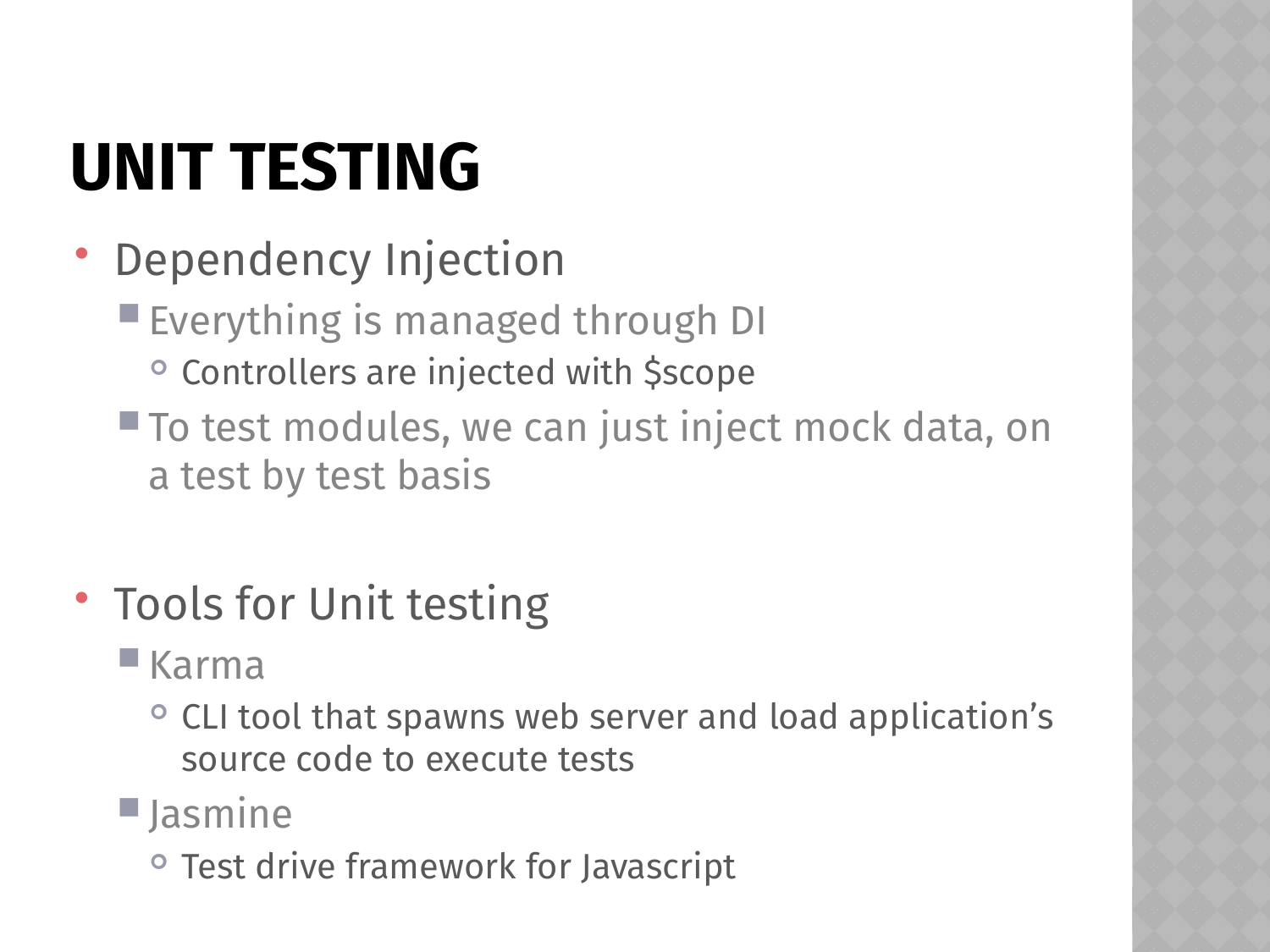

# Unit Testing
Dependency Injection
Everything is managed through DI
Controllers are injected with $scope
To test modules, we can just inject mock data, on a test by test basis

Tools for Unit testing
Karma
CLI tool that spawns web server and load application’s source code to execute tests
Jasmine
Test drive framework for Javascript